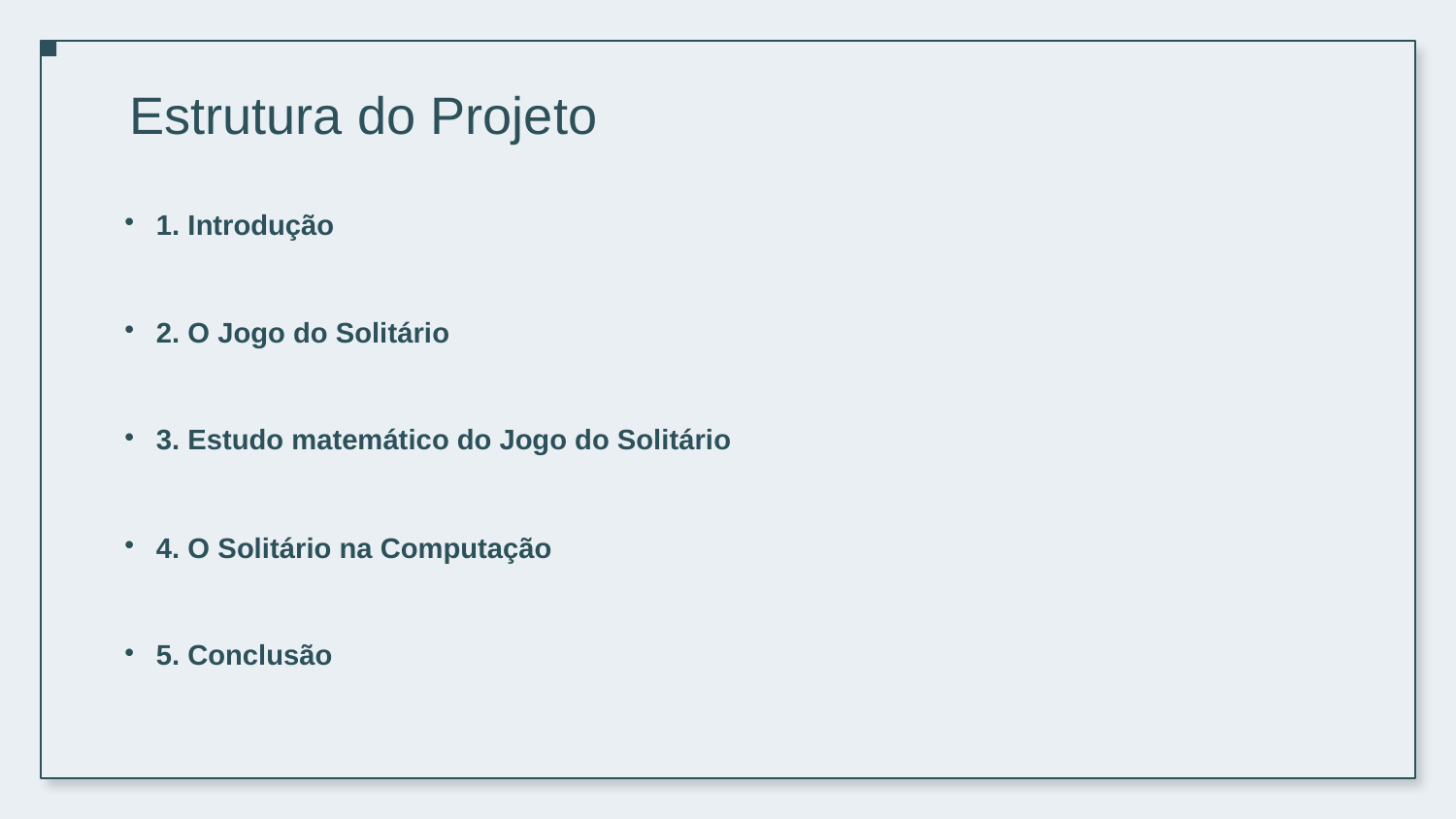

# Estrutura do Projeto

1. Introdução

2. O Jogo do Solitário

3. Estudo matemático do Jogo do Solitário

4. O Solitário na Computação

5. Conclusão